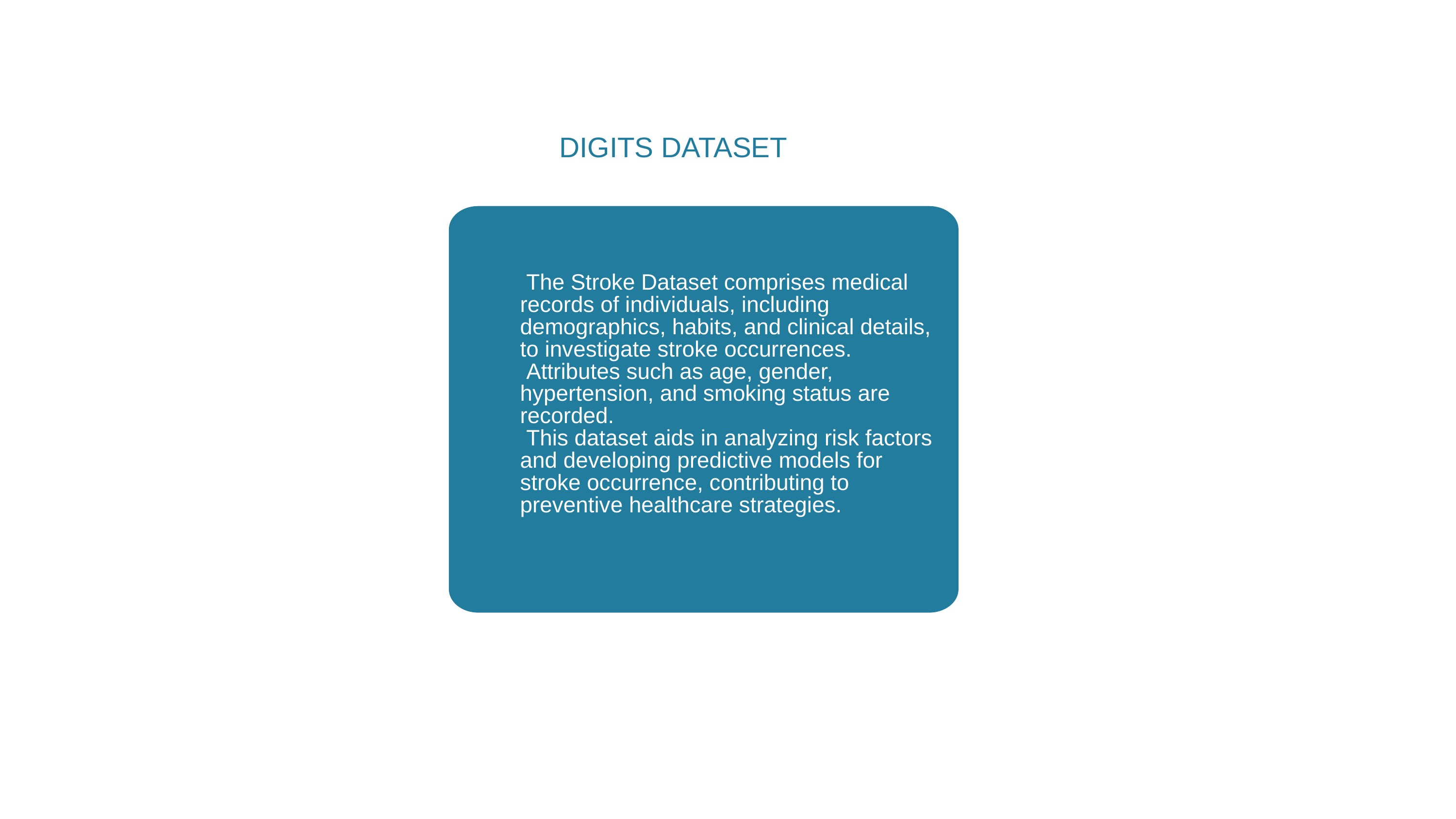

DIGITS DATASET

 The Stroke Dataset comprises medical records of individuals, including demographics, habits, and clinical details, to investigate stroke occurrences.
 Attributes such as age, gender, hypertension, and smoking status are recorded.
 This dataset aids in analyzing risk factors and developing predictive models for stroke occurrence, contributing to preventive healthcare strategies.